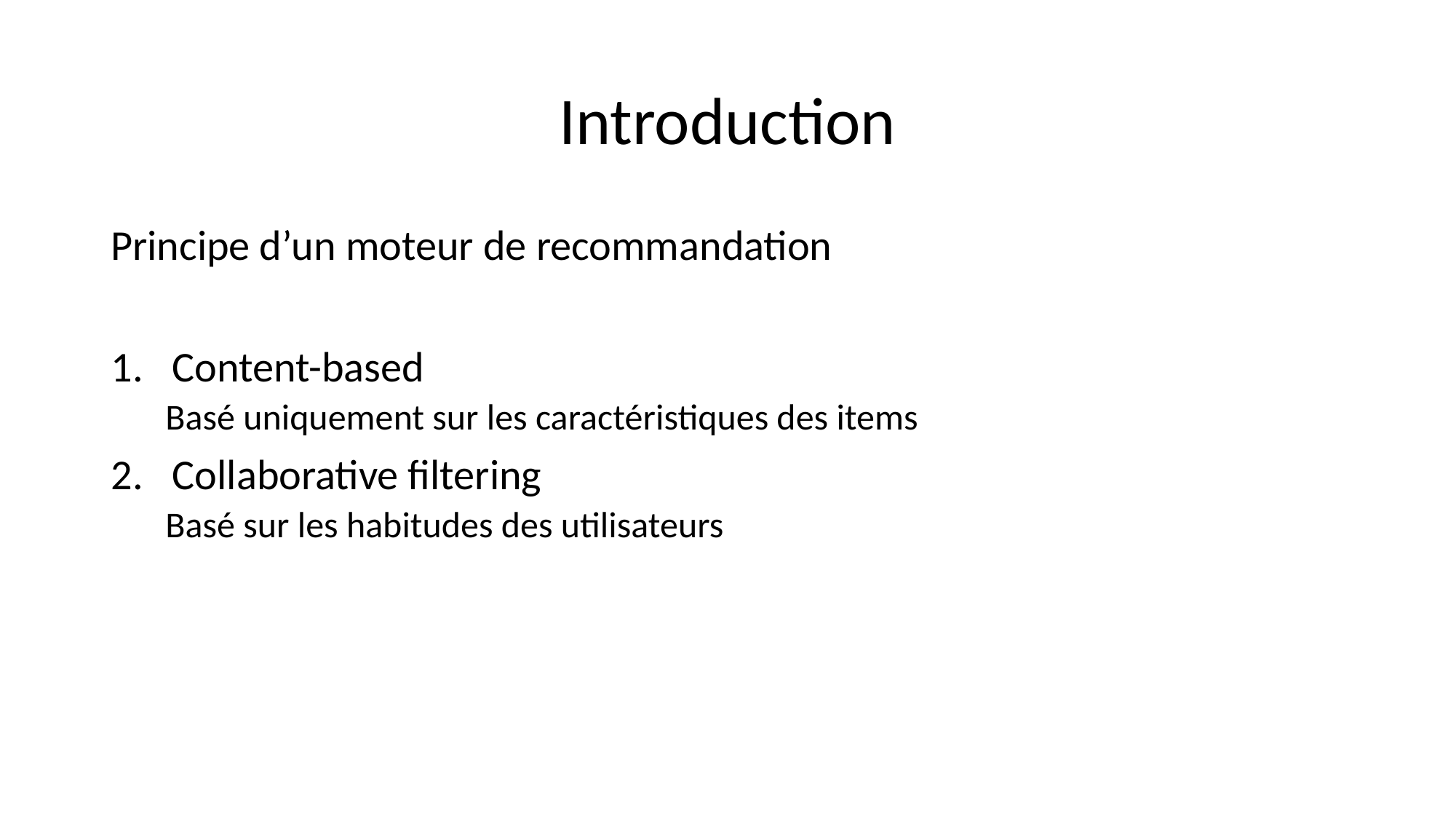

# Introduction
Principe d’un moteur de recommandation

Content-based
Basé uniquement sur les caractéristiques des items
Collaborative filtering
Basé sur les habitudes des utilisateurs